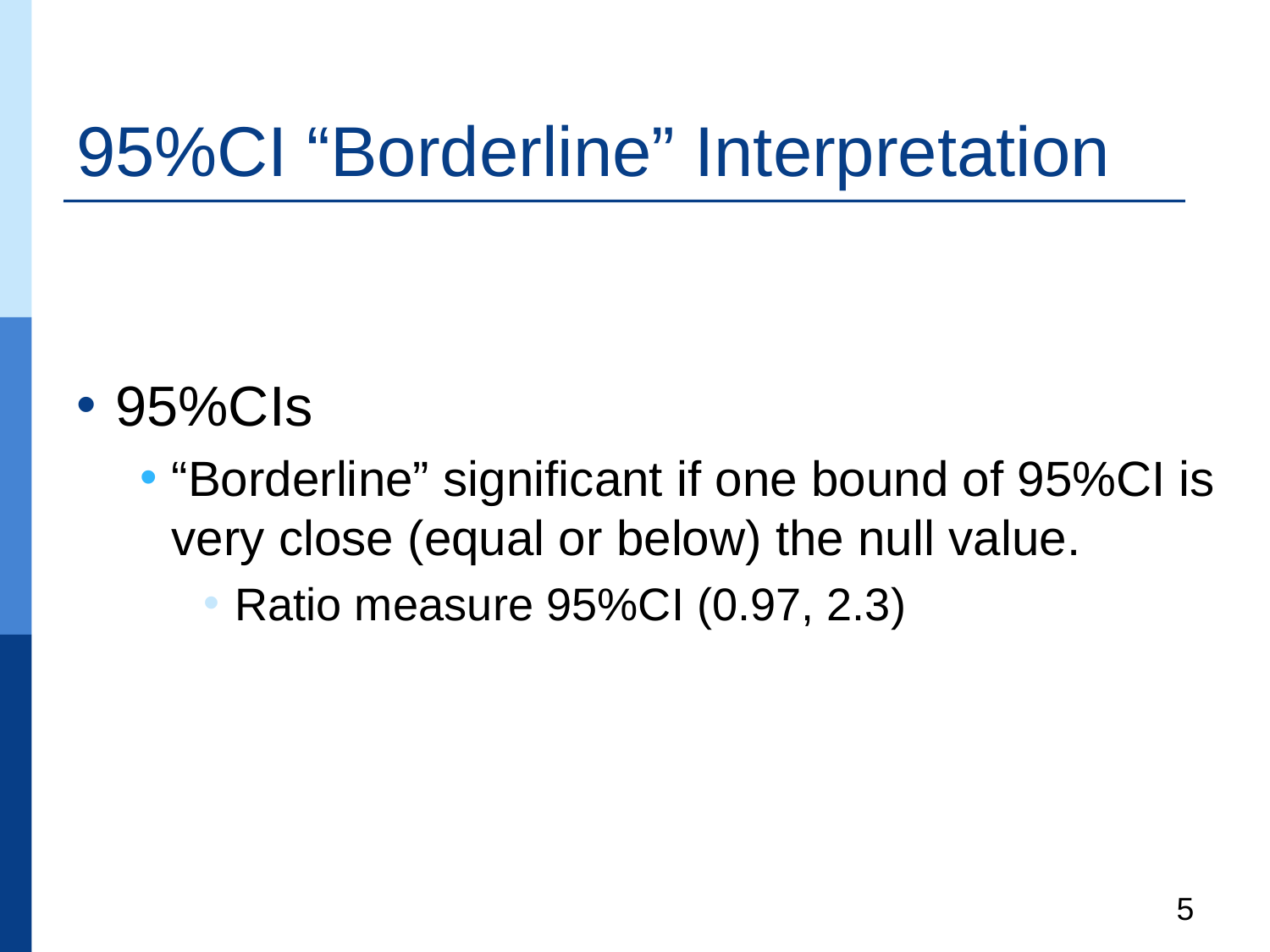

# 95%CI “Borderline” Interpretation

95%CIs
“Borderline” significant if one bound of 95%CI is very close (equal or below) the null value.
Ratio measure 95%CI (0.97, 2.3)

5